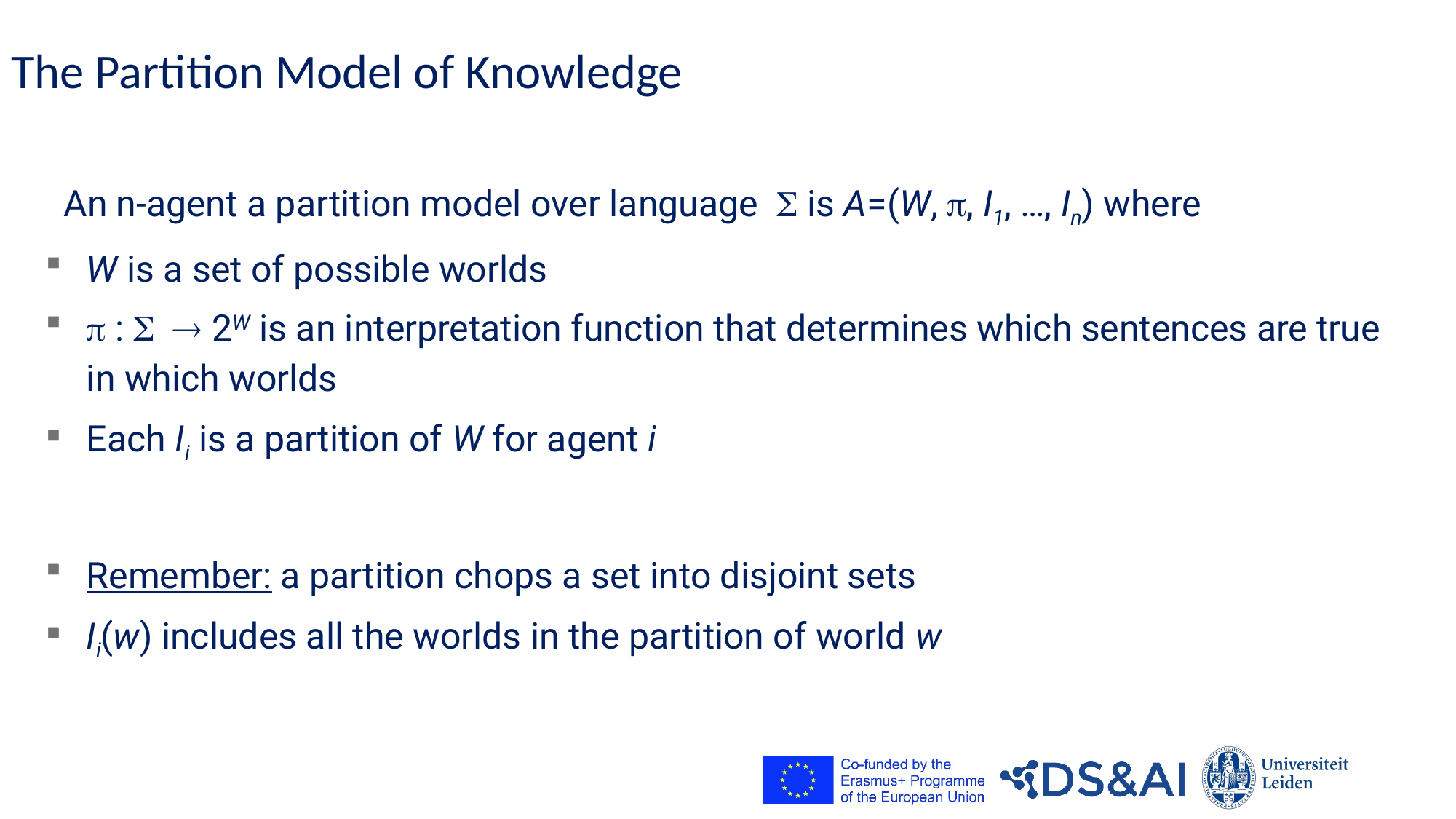

Reasoning about Knowledge
# The Partition Model of Knowledge
An n-agent a partition model over language Σ is A=(W, π, I1, …, In) where
W is a set of possible worlds
π : Σ → 2W is an interpretation function that determines which sentences are true in which worlds
Each Ii is a partition of W for agent i

Remember: a partition chops a set into disjoint sets
Ii(w) includes all the worlds in the partition of world w
6